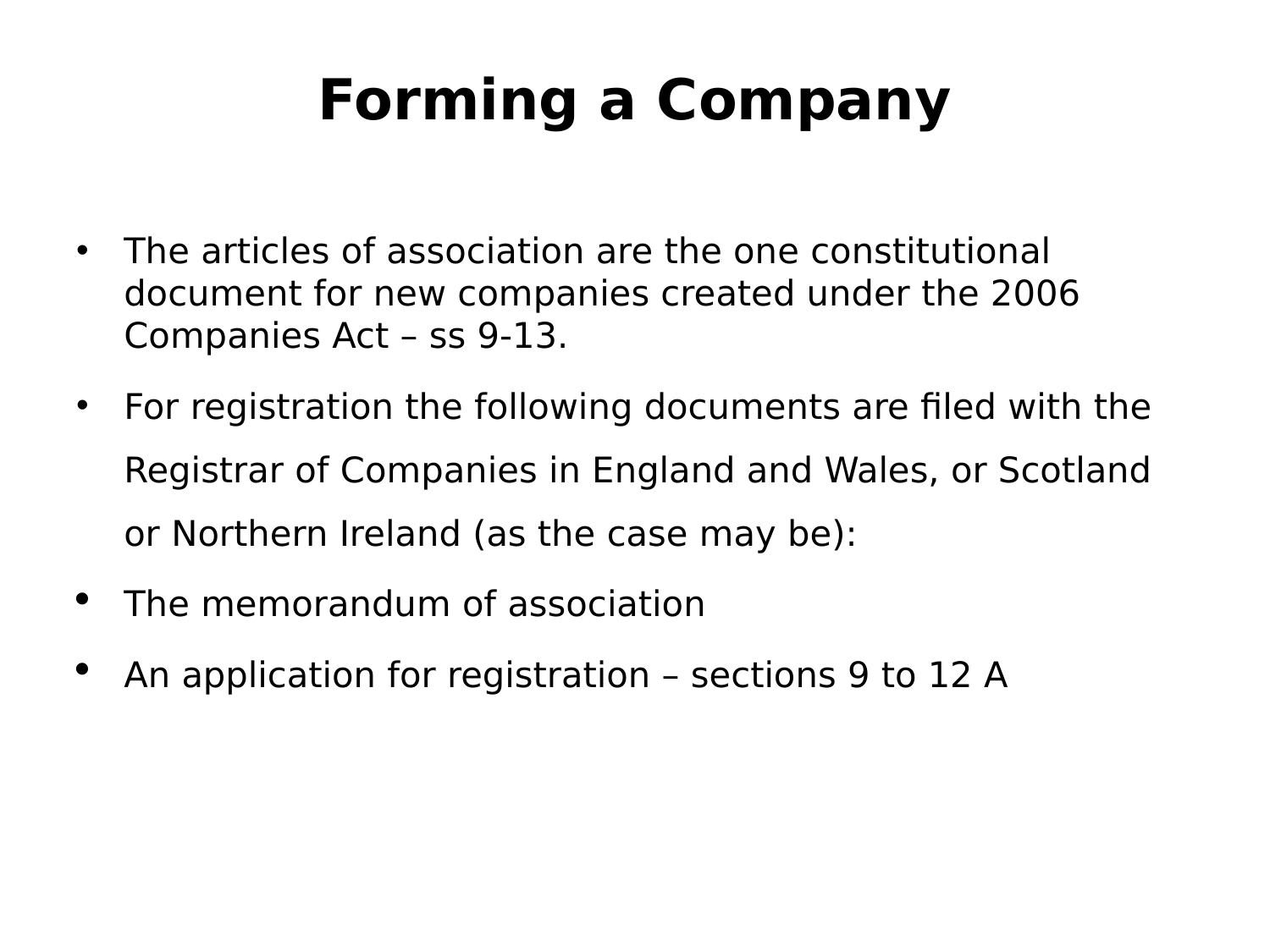

# Forming a Company
The articles of association are the one constitutional document for new companies created under the 2006 Companies Act – ss 9-13.
For registration the following documents are filed with the Registrar of Companies in England and Wales, or Scotland or Northern Ireland (as the case may be):
The memorandum of association
An application for registration – sections 9 to 12 A